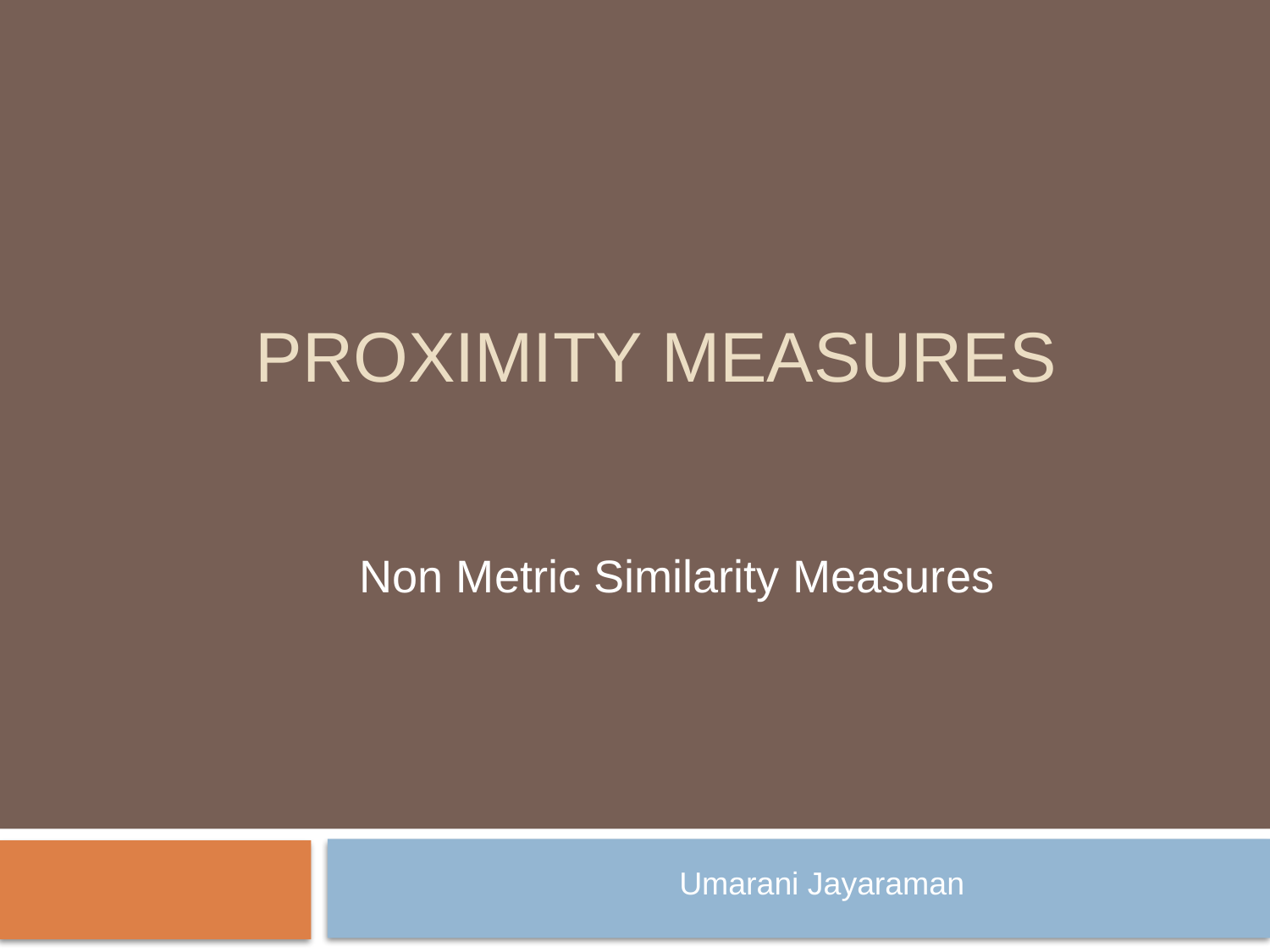

# Proximity Measures
Non Metric Similarity Measures

Umarani Jayaraman